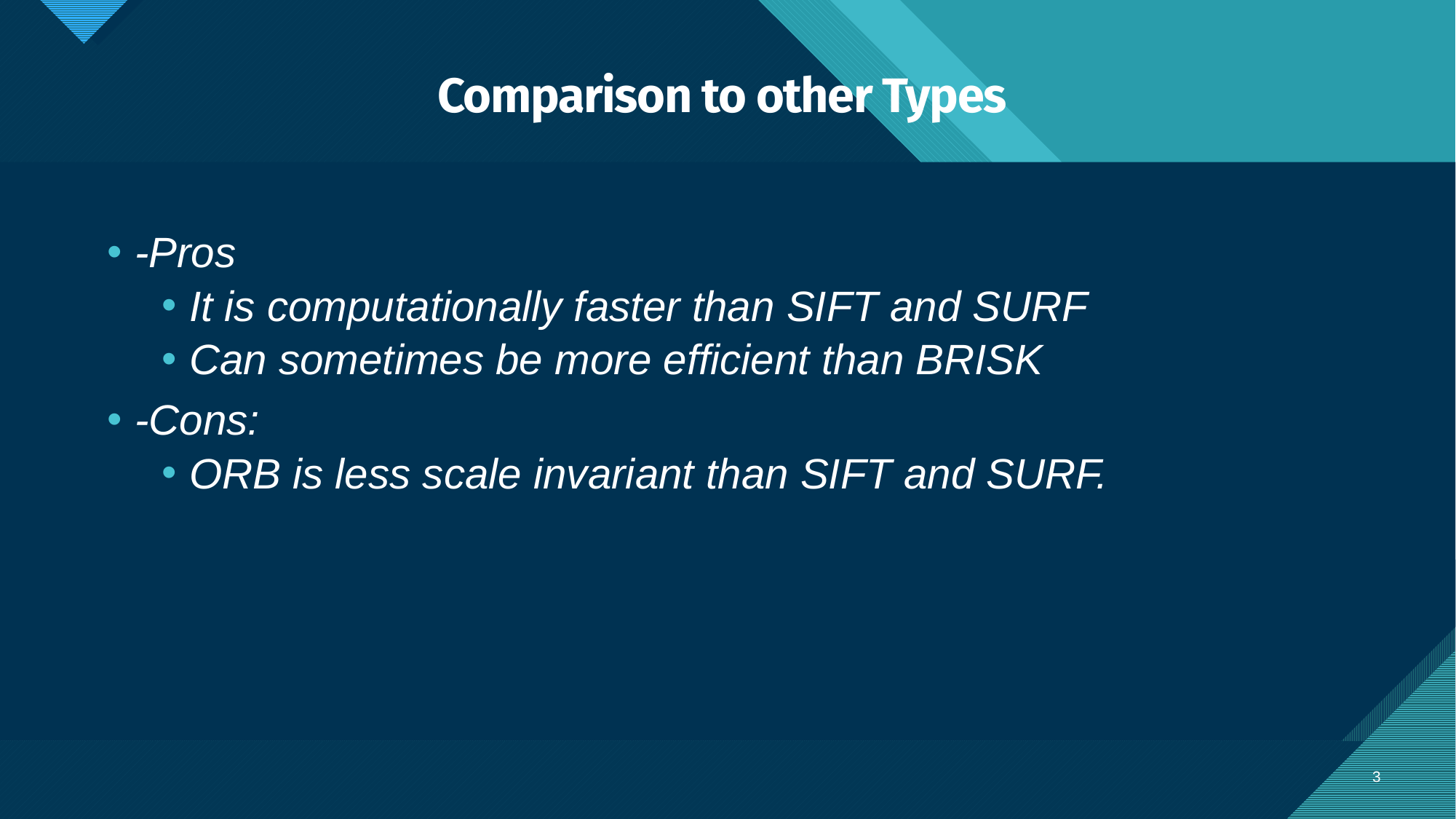

# Comparison to other Types
-Pros
It is computationally faster than SIFT and SURF
Can sometimes be more efficient than BRISK
-Cons:
ORB is less scale invariant than SIFT and SURF.
3